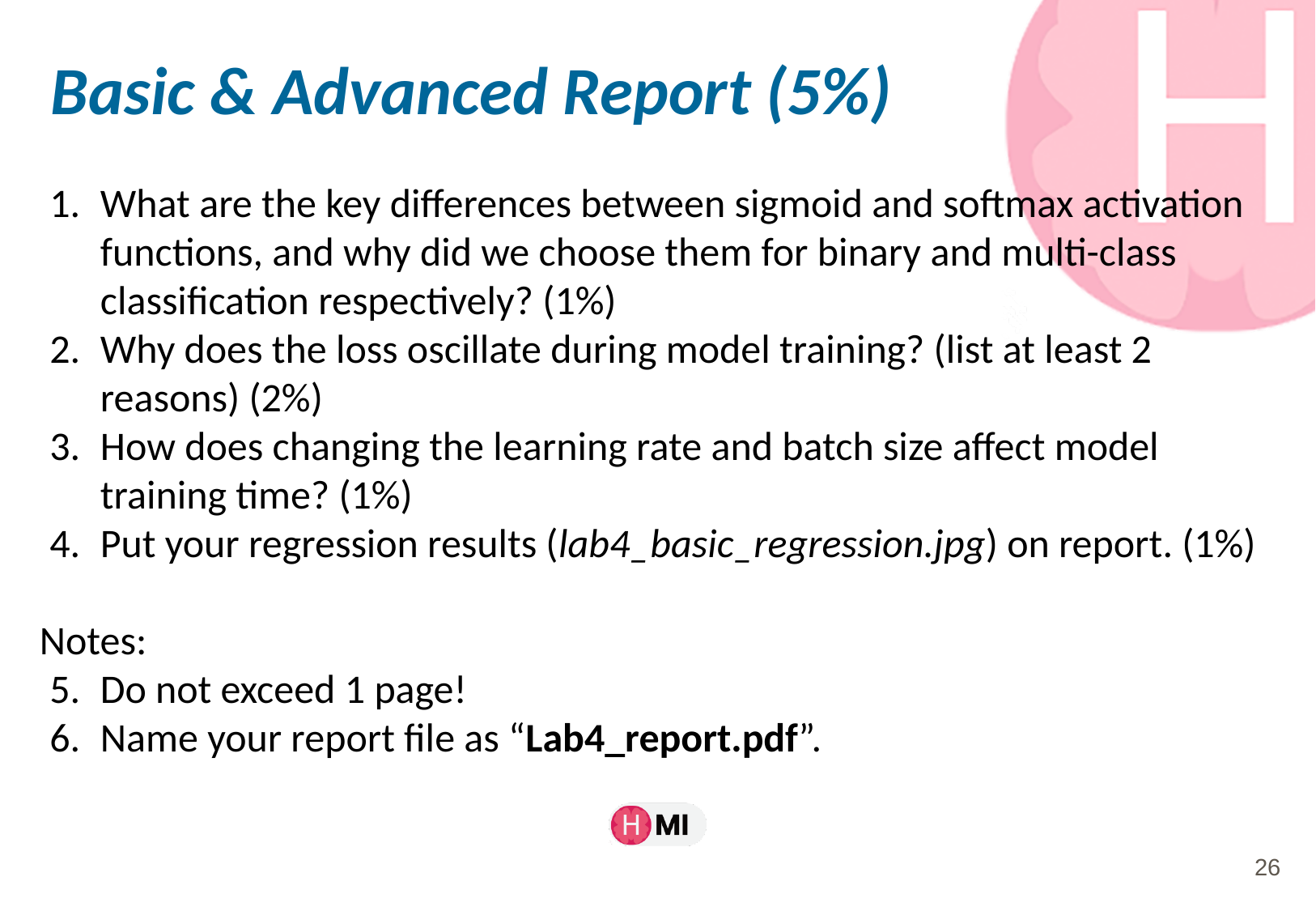

# Basic & Advanced Report (5%)
What are the key differences between sigmoid and softmax activation functions, and why did we choose them for binary and multi-class classification respectively? (1%)
Why does the loss oscillate during model training? (list at least 2 reasons) (2%)
How does changing the learning rate and batch size affect model training time? (1%)
Put your regression results (lab4_basic_regression.jpg) on report. (1%)

Notes:
Do not exceed 1 page!
Name your report file as “Lab4_report.pdf”.
26